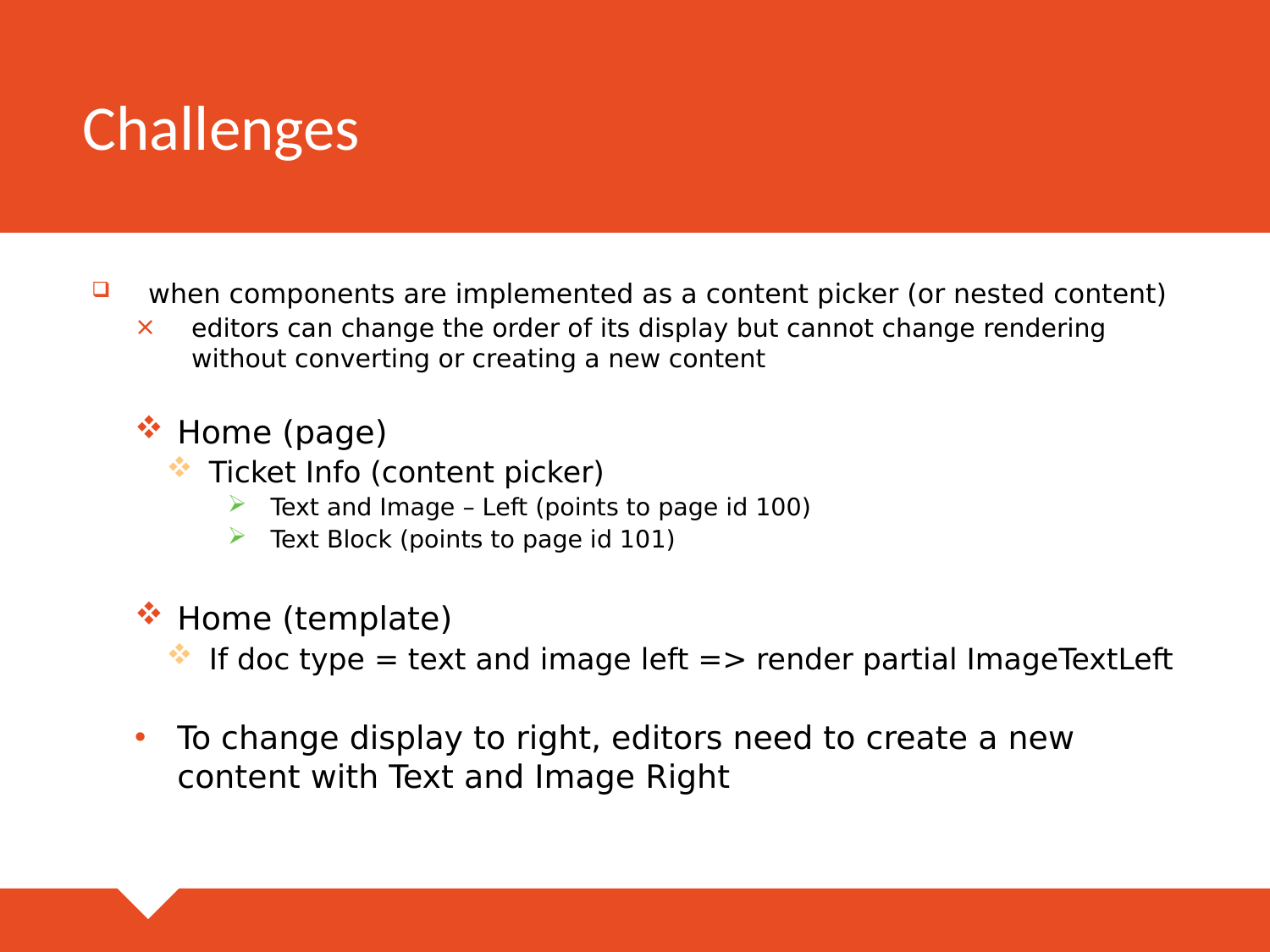

# Challenges
when components are implemented as a content picker (or nested content)
editors can change the order of its display but cannot change rendering without converting or creating a new content

Home (page)
Ticket Info (content picker)
Text and Image – Left (points to page id 100)
Text Block (points to page id 101)

Home (template)
If doc type = text and image left => render partial ImageTextLeft

To change display to right, editors need to create a new content with Text and Image Right